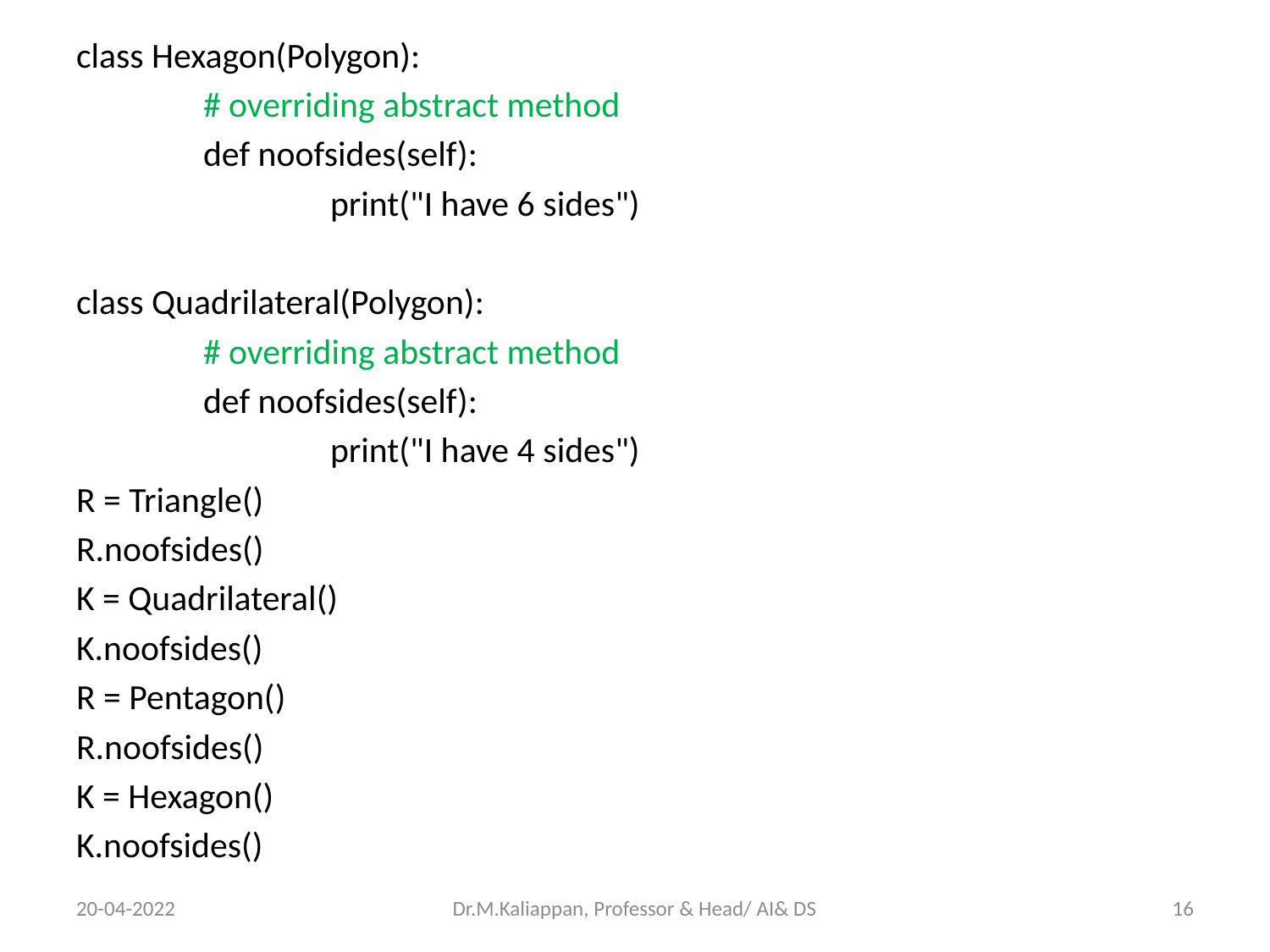

class Hexagon(Polygon):
	# overriding abstract method
	def noofsides(self):
		print("I have 6 sides")

class Quadrilateral(Polygon):
	# overriding abstract method
	def noofsides(self):
		print("I have 4 sides")
R = Triangle()
R.noofsides()
K = Quadrilateral()
K.noofsides()
R = Pentagon()
R.noofsides()
K = Hexagon()
K.noofsides()

20-04-2022
Dr.M.Kaliappan, Professor & Head/ AI& DS
16